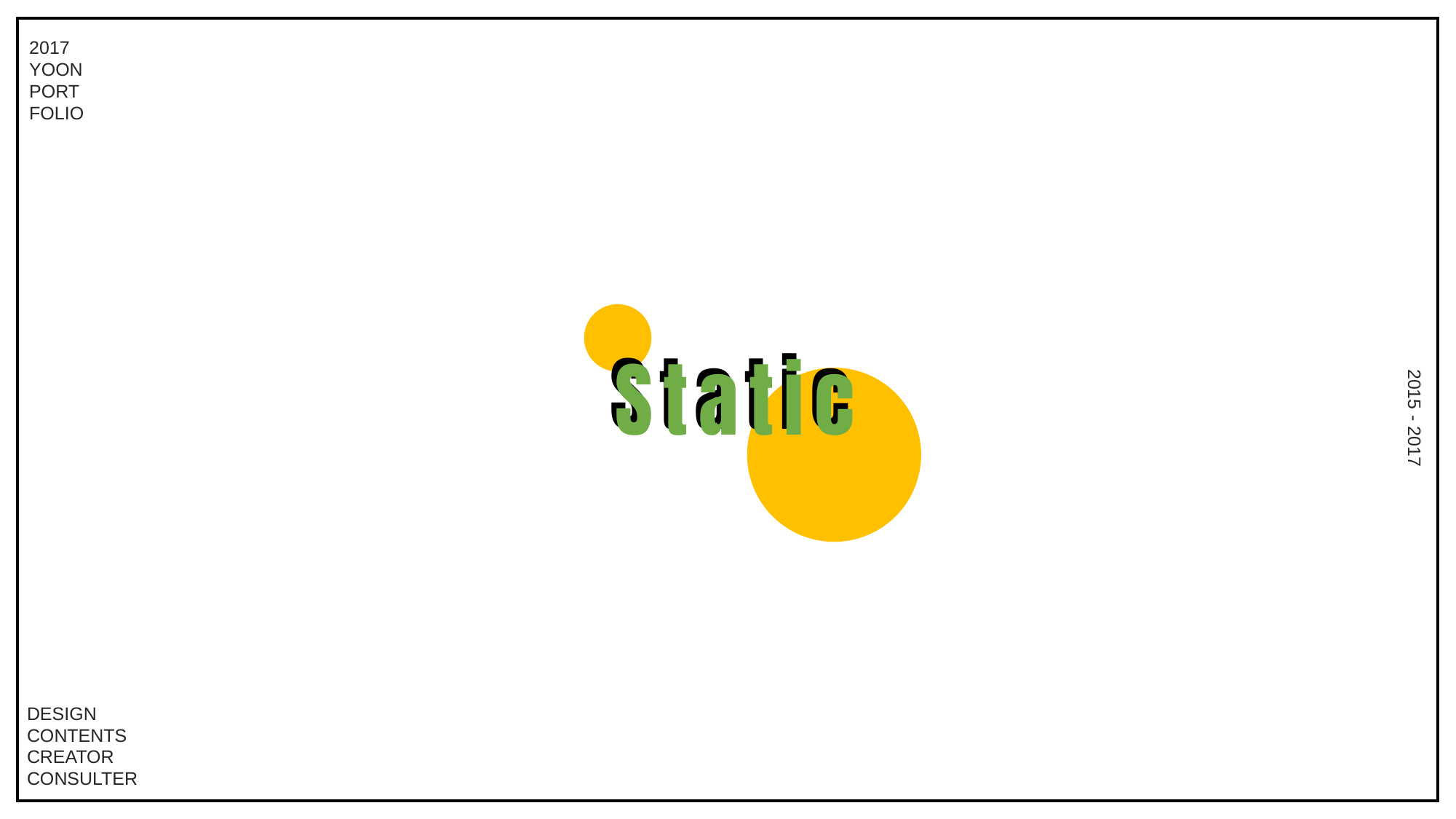

2017
YOON
PORT
FOLIO

Static
Static

2015 - 2017
DESIGN
CONTENTS
CREATOR
CONSULTER